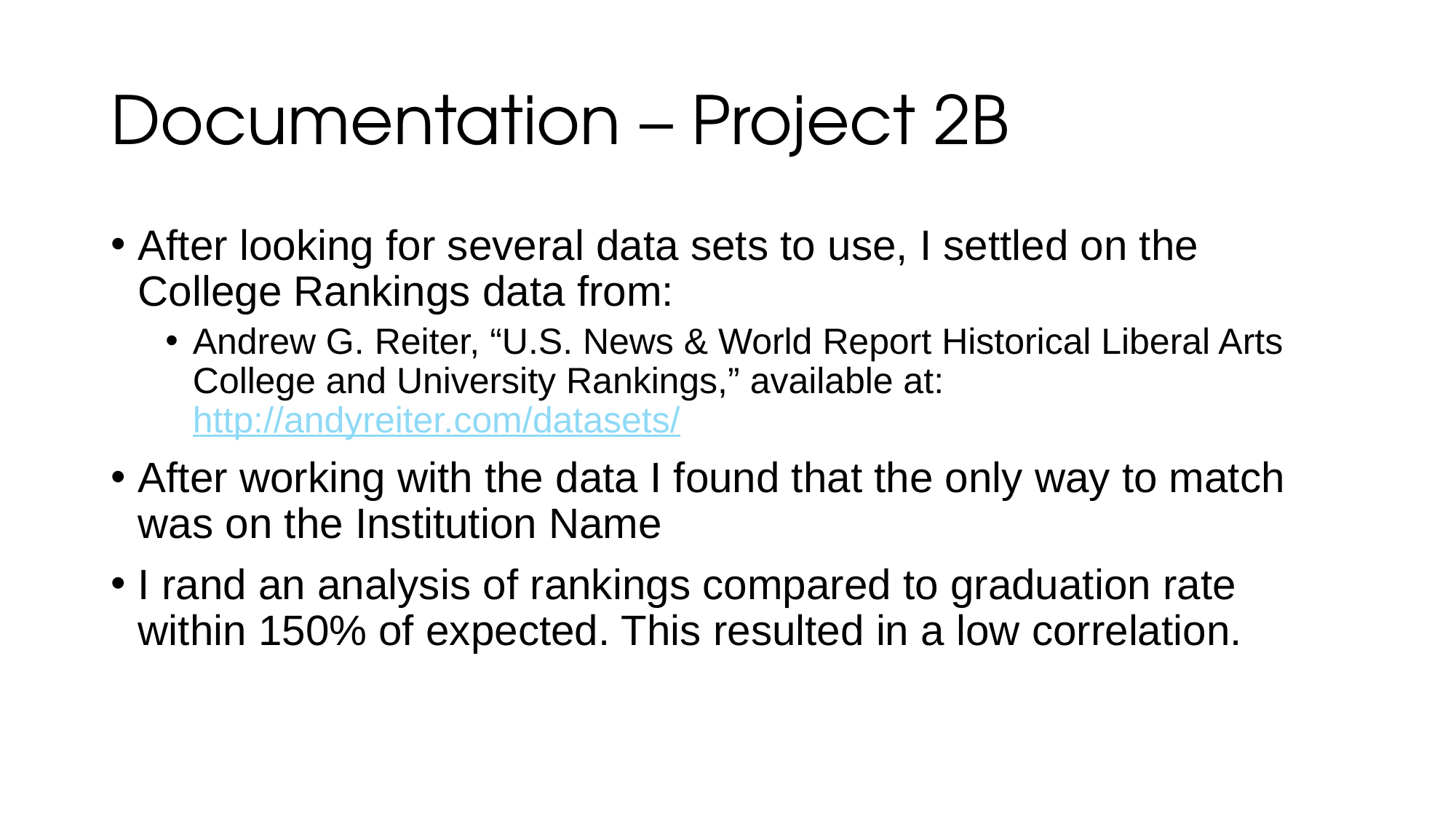

# Documentation – Project 2B
After looking for several data sets to use, I settled on the College Rankings data from:
Andrew G. Reiter, “U.S. News & World Report Historical Liberal Arts College and University Rankings,” available at: http://andyreiter.com/datasets/
After working with the data I found that the only way to match was on the Institution Name
I rand an analysis of rankings compared to graduation rate within 150% of expected. This resulted in a low correlation.